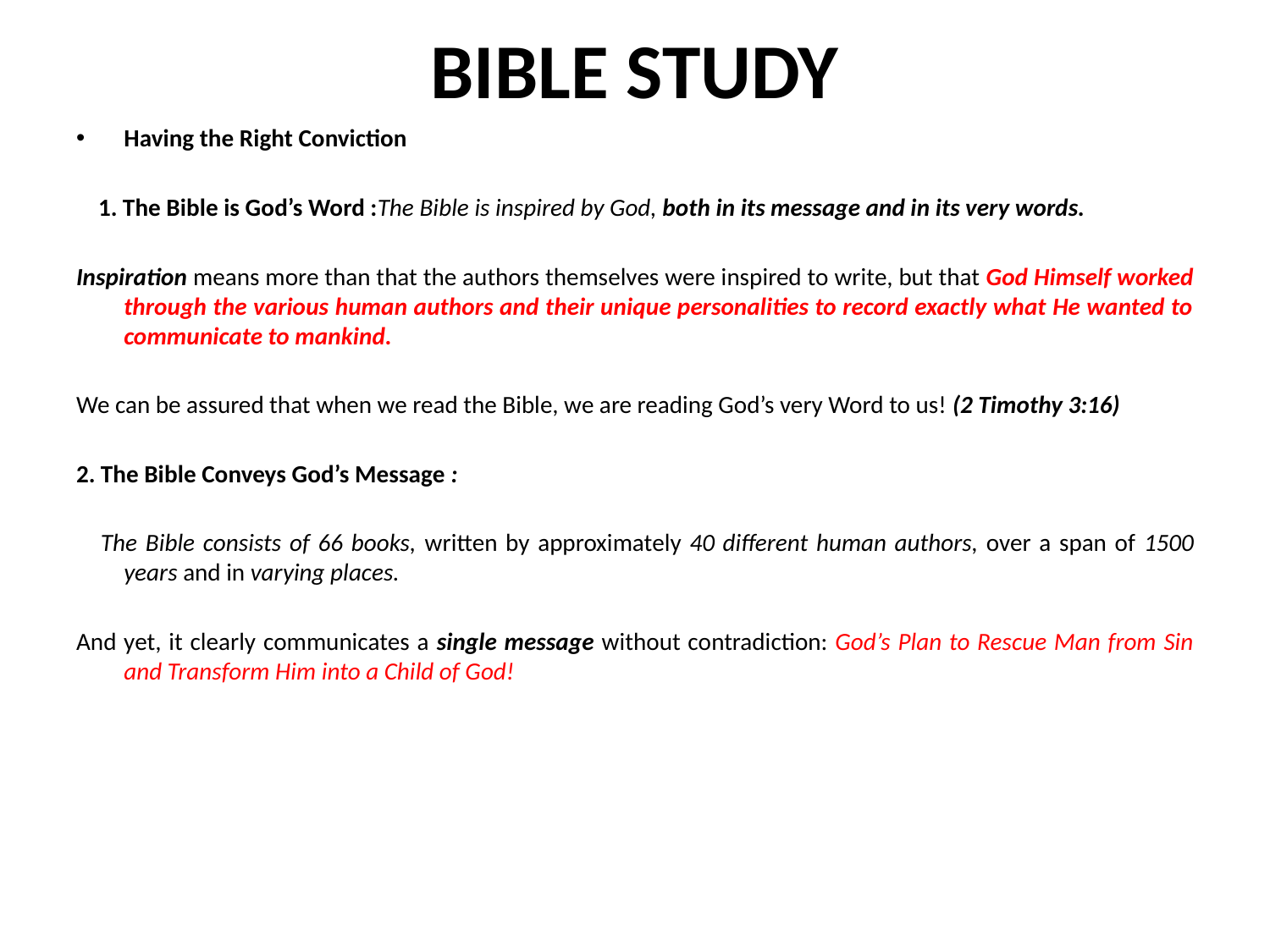

# BIBLE STUDY
Having the Right Conviction

    1. The Bible is God’s Word :The Bible is inspired by God, both in its message and in its very words.

Inspiration means more than that the authors themselves were inspired to write, but that God Himself worked through the various human authors and their unique personalities to record exactly what He wanted to communicate to mankind.

We can be assured that when we read the Bible, we are reading God’s very Word to us! (2 Timothy 3:16)

2. The Bible Conveys God’s Message :

   The Bible consists of 66 books, written by approximately 40 different human authors, over a span of 1500 years and in varying places.

And yet, it clearly communicates a single message without contradiction: God’s Plan to Rescue Man from Sin and Transform Him into a Child of God!